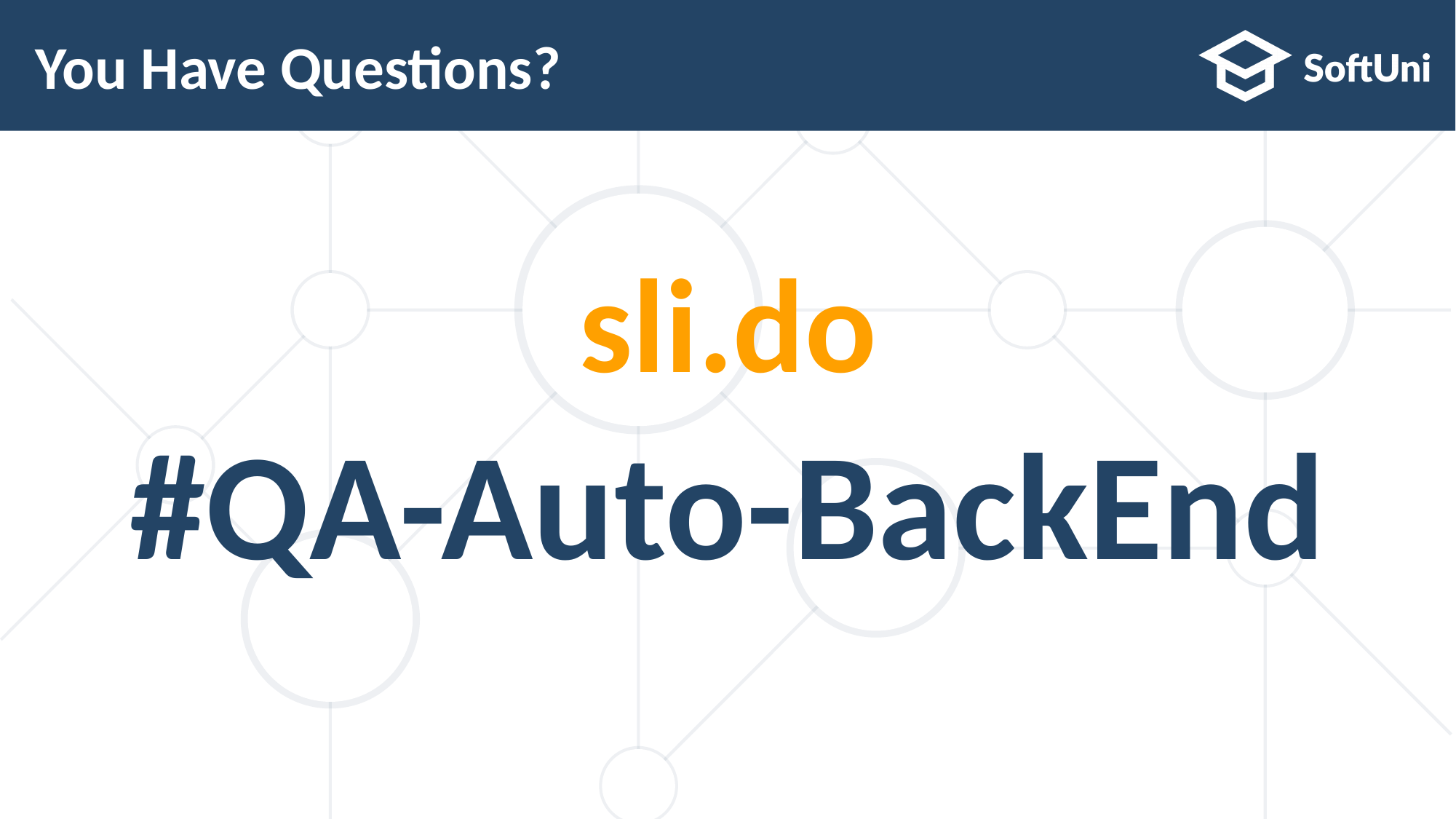

# You Have Questions?

sli.do
#QA-Auto-BackEnd

8